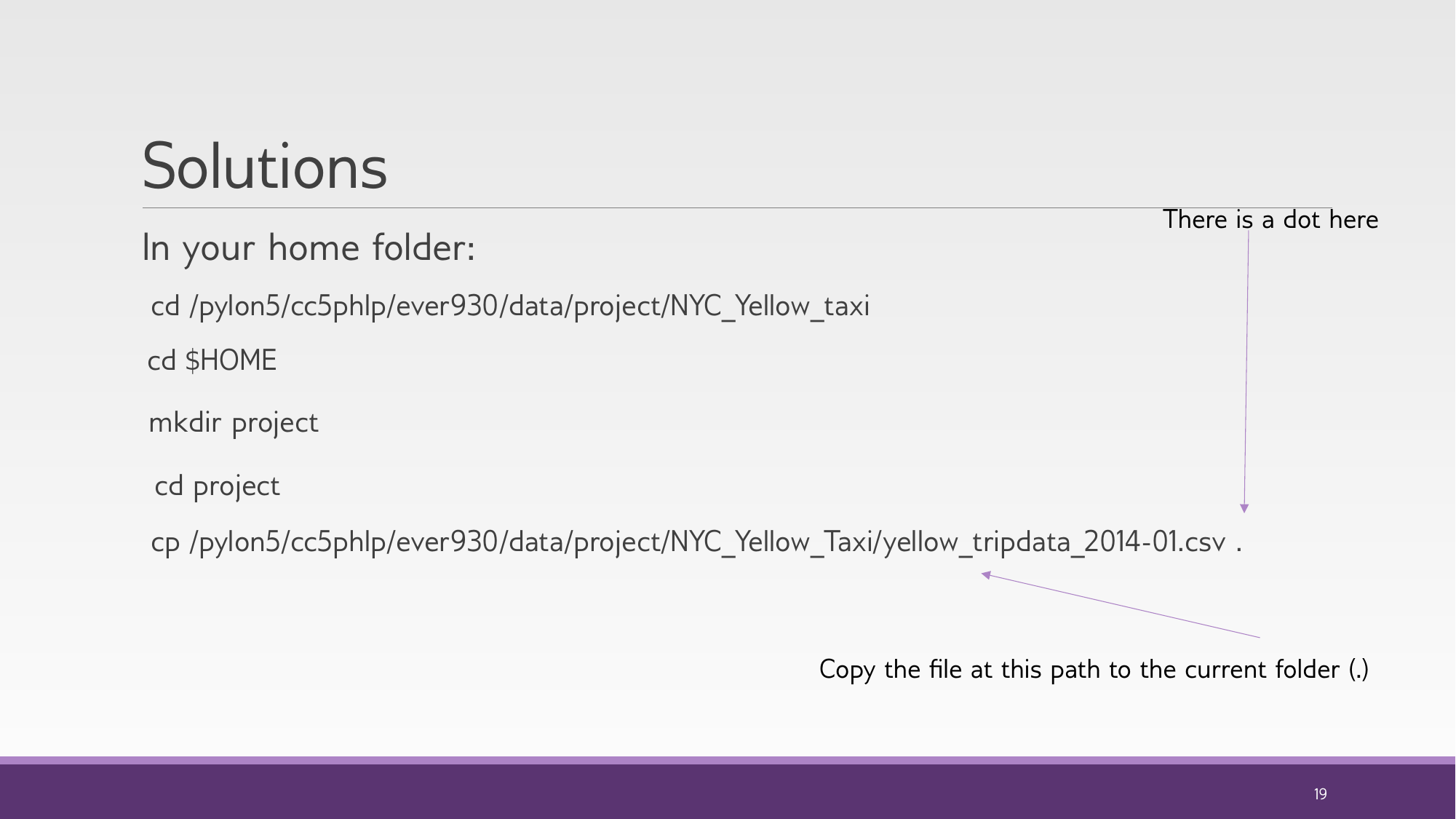

# Solutions
There is a dot here
In your home folder:
 cd /pylon5/cc5phlp/ever930/data/project/NYC_Yellow_taxi
  cd $HOME
  mkdir project
  cd project
 cp /pylon5/cc5phlp/ever930/data/project/NYC_Yellow_Taxi/yellow_tripdata_2014-01.csv .
Copy the file at this path to the current folder (.)
19